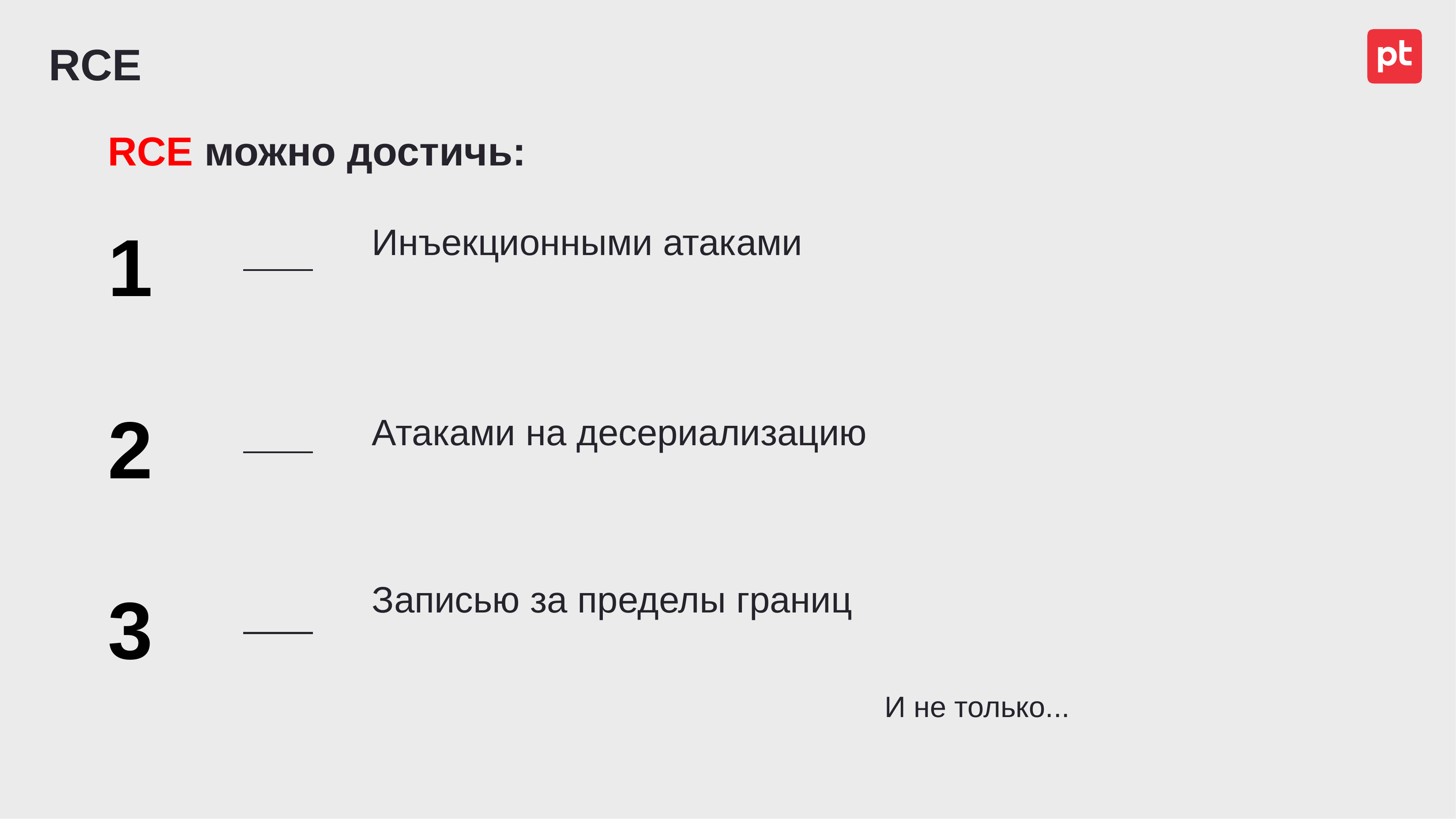

# RCE
RCE можно достичь:
Инъекционными атаками
1
2
Атаками на десериализацию
Записью за пределы границ
3
И не только...